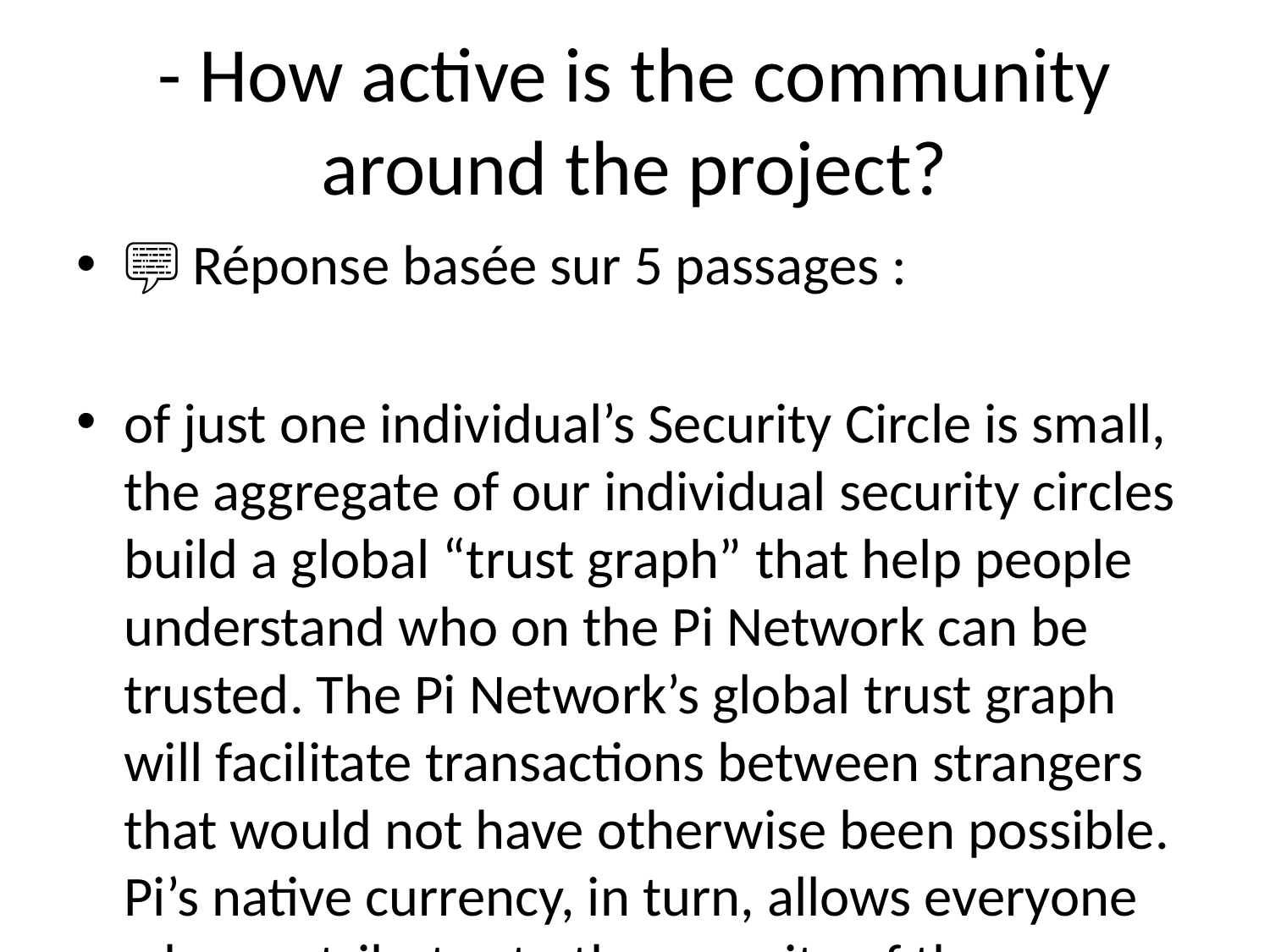

# - How active is the community around the project?
💬 Réponse basée sur 5 passages :

of just one individual’s Security Circle is small, the aggregate of our individual security circles build a global “trust graph” that help people understand who on the Pi Network can be trusted. The Pi Network’s global trust graph will facilitate transactions between strangers that would not have otherwise been possible. Pi’s native currency, in turn, allows everyone who contributes to the security of the network to capture a share of the value they have helped create. Pi’s Attention Marketplace - Bartering Unutilized Attention And Time Pi allows its members to pool their collective attention to create an attention market much more valuable than any individual’s attention alone. The first application built on this layer will be a scarce social media channel currently hosted on the home screen of the application. You can think of the scarce social media channel as Instagram with one global post at a time. Pioneers can wager Pi to engage the attention of other members of the network, by sharing content (e.g., text, images, videos) or asking questions that seek to tap into the collective wisdom of the community. On the Pi Network, everyone has the opportunity to be an influencer or to tap into the wisdom of the crowd. To date, Pi’s
---
either vote on an issue directly or to delegate their vote to another member of the network. Liquid democracy would allow for both broad and efficient membership from Pi’s community. Pi’s “Constitutional Convention” (> 5M Members) Upon hitting 5M members, a provisional committee will be formed based on previous contributions to the Pi Network. This committee will be responsible for soliciting and proposing suggestions from and to the wider community. It will also organize a series of on- and offline conversations where Pi’s members will be able to weigh on Pi’s long-term constitution. Given Pi’s global user base, the Pi Network will conduct these conventions at multiple locations across the world to ensure accessibility.
---
input and engaging with Pioneers. Pi embraces community critiques and suggestions, which is implemented by the open-for-comments features of Pi’s landing page, FAQs and white paper. Whenever people browse these materials on Pi’s websites, they can submit comment on a specific section right there to ask for questions and make suggestions. Offline Pioneer meetups that Pi’s core
---
will fund its ongoing development with a “Developer Reward” that is minted alongside each coin that is minted for mining and referrals. Traditionally, cryptocurrency protocols have minted a fixed amount of supply that is immediately placed into treasury. Because Pi’s total supply is dependent on the number of members in the network, Pi progressively mints its developer reward as the network scales. The progressive minting of Pi’s developer reward is meant to align the incentives of Pi’s contributors with the overall health of the network. f is a logarithmically decreasing function - early members earn more While Pi seeks to avoid extreme concentrations of wealth, the network also seeks to reward earlier members and their contributions with a relatively larger share of Pi. When networks such as Pi are in their early days, they tend to provide a lower utility to participants. For example, imagine having the very first telephone in the world. It would be a great technological innovation but not extremely useful. However, as more people acquire telephones, each telephone holder gets more utility out of the network. In order to reward people that come to the network early, Pi’s individual mining reward and referral rewards decrease as a function of the number of people in the network. In other words, there is a certain amount of Pi that is reserved for each “slot” in the Pi Network. Utility: Pooling and monetizing our time online Today, everyone is sitting on a veritable treasure trove of untapped resources. Each of us spend hours day on our phones. While on our phones, each of our views, posts or clicks creates extraordinary profits for large corporations. At Pi, we believe that people have the right to capture value created from their resources. We all know that we can do more together
---
contains multiple inaccuracies, but it helps us explain the broad strokes.) Bitcoin uses the first type of consensus algorithm: All bitcoin nodes are competing against each other in solving a cryptographic puzzle. Because the solution is found randomly, essentially the node that finds the solution first, by chance, is elected the leader of the round who produces the next block. This algorithm is called “Proof of work” and results in a lot of energy consumption.